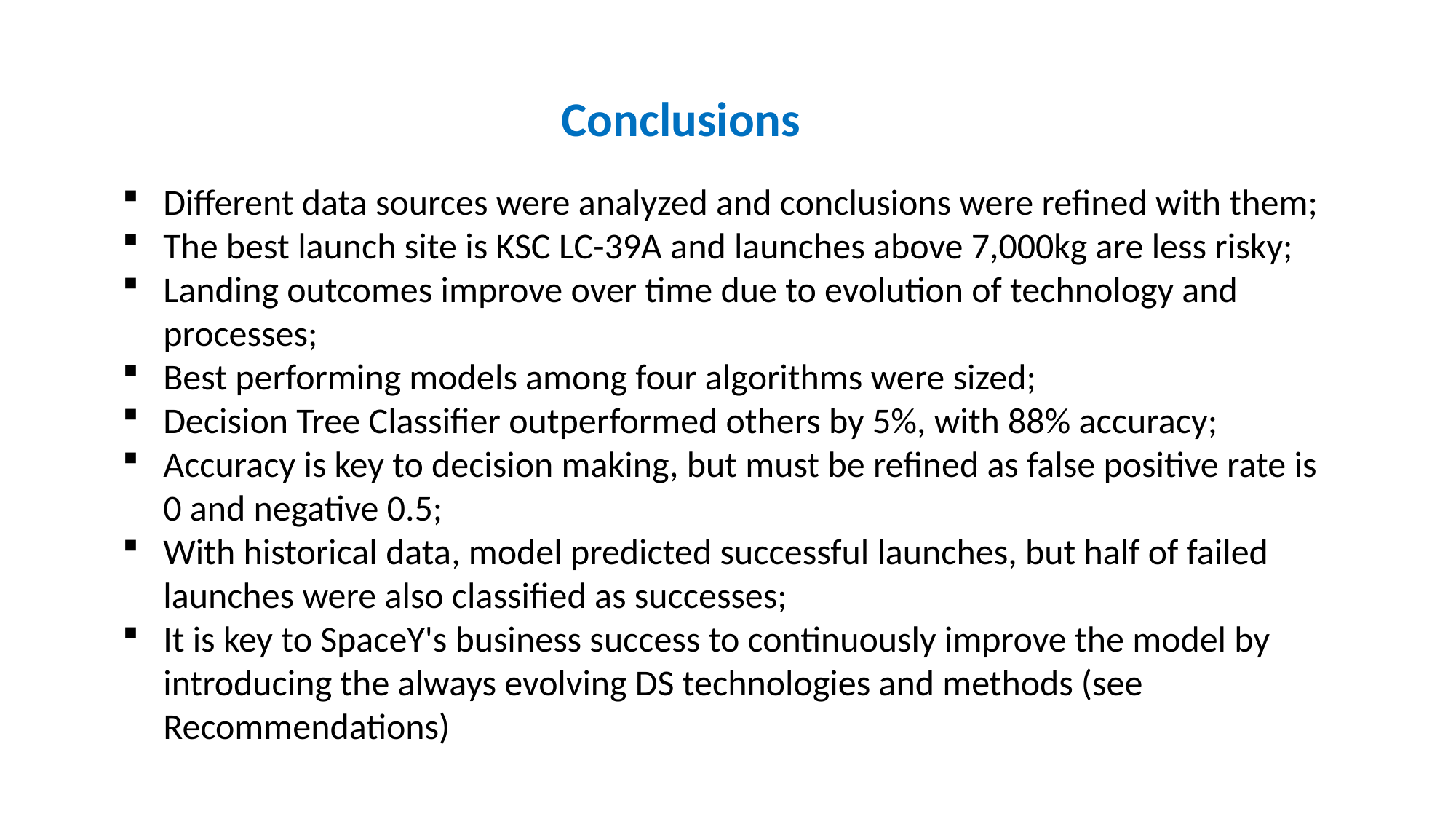

Conclusions
Different data sources were analyzed and conclusions were refined with them;
The best launch site is KSC LC-39A and launches above 7,000kg are less risky;
Landing outcomes improve over time due to evolution of technology and processes;
Best performing models among four algorithms were sized;
Decision Tree Classifier outperformed others by 5%, with 88% accuracy;
Accuracy is key to decision making, but must be refined as false positive rate is 0 and negative 0.5;
With historical data, model predicted successful launches, but half of failed launches were also classified as successes;
It is key to SpaceY's business success to continuously improve the model by introducing the always evolving DS technologies and methods (see Recommendations)